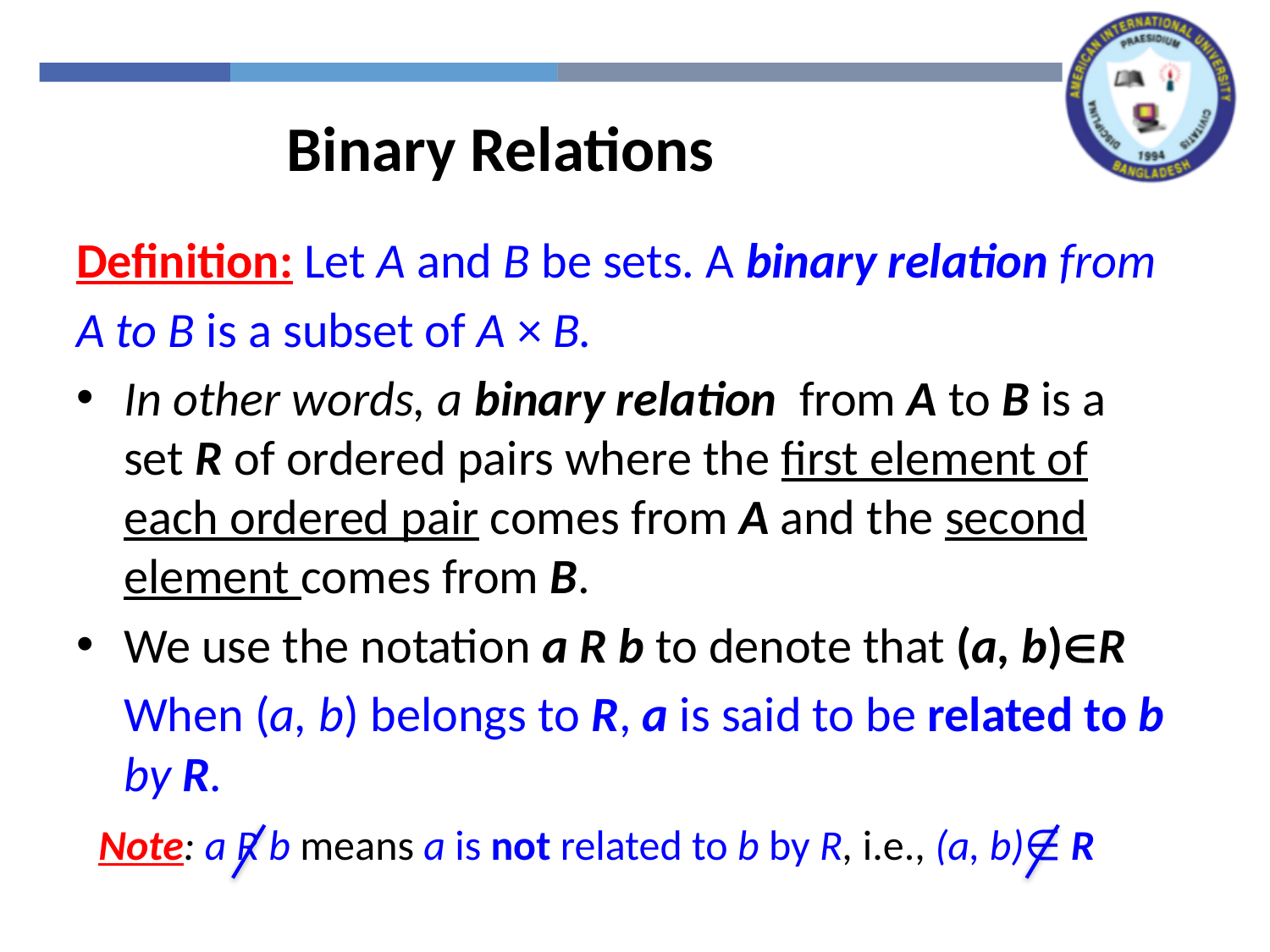

Binary Relations
Definition: Let A and B be sets. A binary relation from
A to B is a subset of A × B.
In other words, a binary relation  from A to B is a set R of ordered pairs where the first element of each ordered pair comes from A and the second element comes from B.
We use the notation a R b to denote that (a, b)∈R
 	When (a, b) belongs to R, a is said to be related to b by R.
  Note: a R b means a is not related to b by R, i.e., (a, b)∈ R